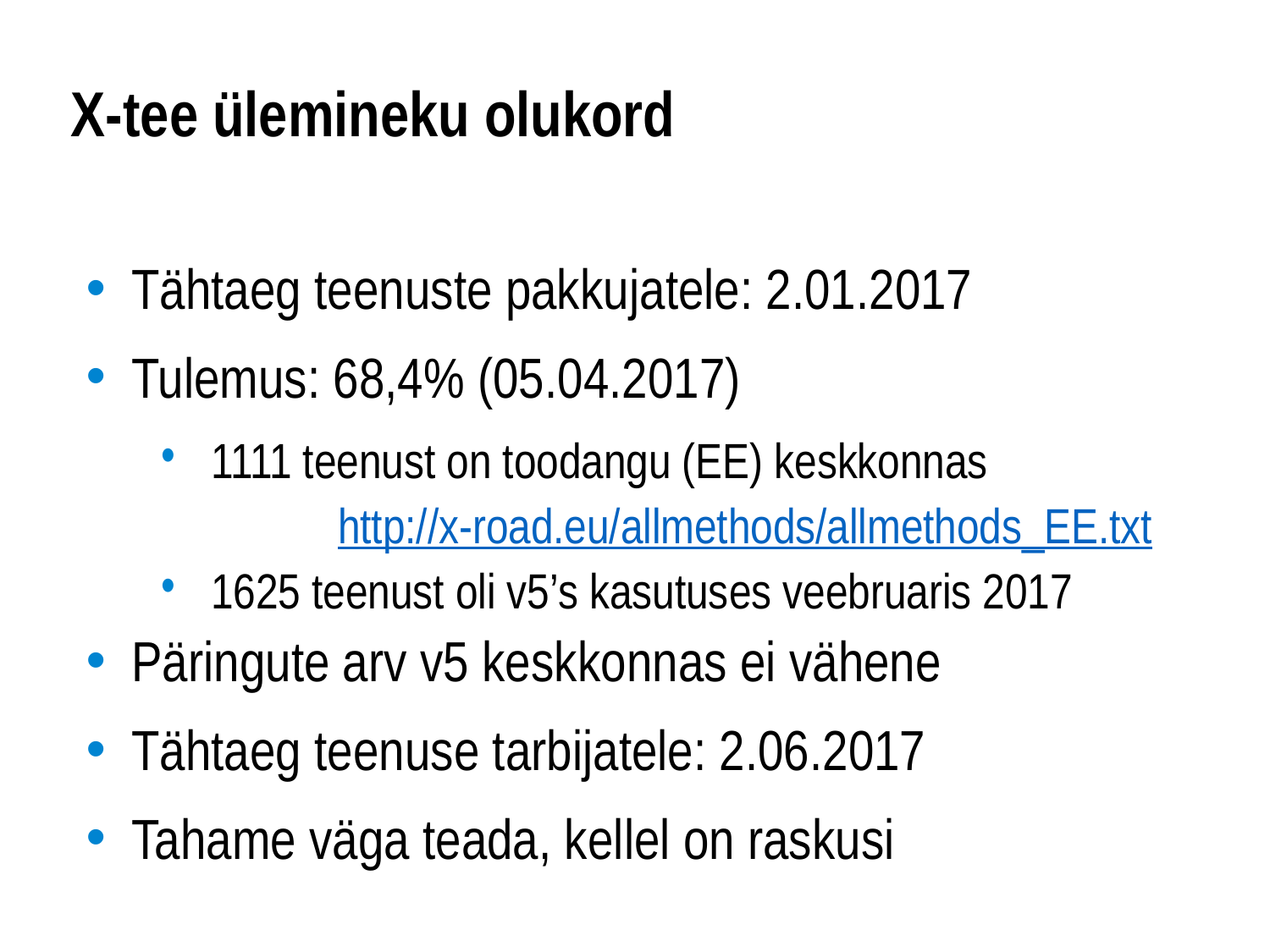

# X-tee ülemineku olukord
Tähtaeg teenuste pakkujatele: 2.01.2017
Tulemus: 68,4% (05.04.2017)
1111 teenust on toodangu (EE) keskkonnas
	http://x-road.eu/allmethods/allmethods_EE.txt
1625 teenust oli v5’s kasutuses veebruaris 2017
Päringute arv v5 keskkonnas ei vähene
Tähtaeg teenuse tarbijatele: 2.06.2017
Tahame väga teada, kellel on raskusi